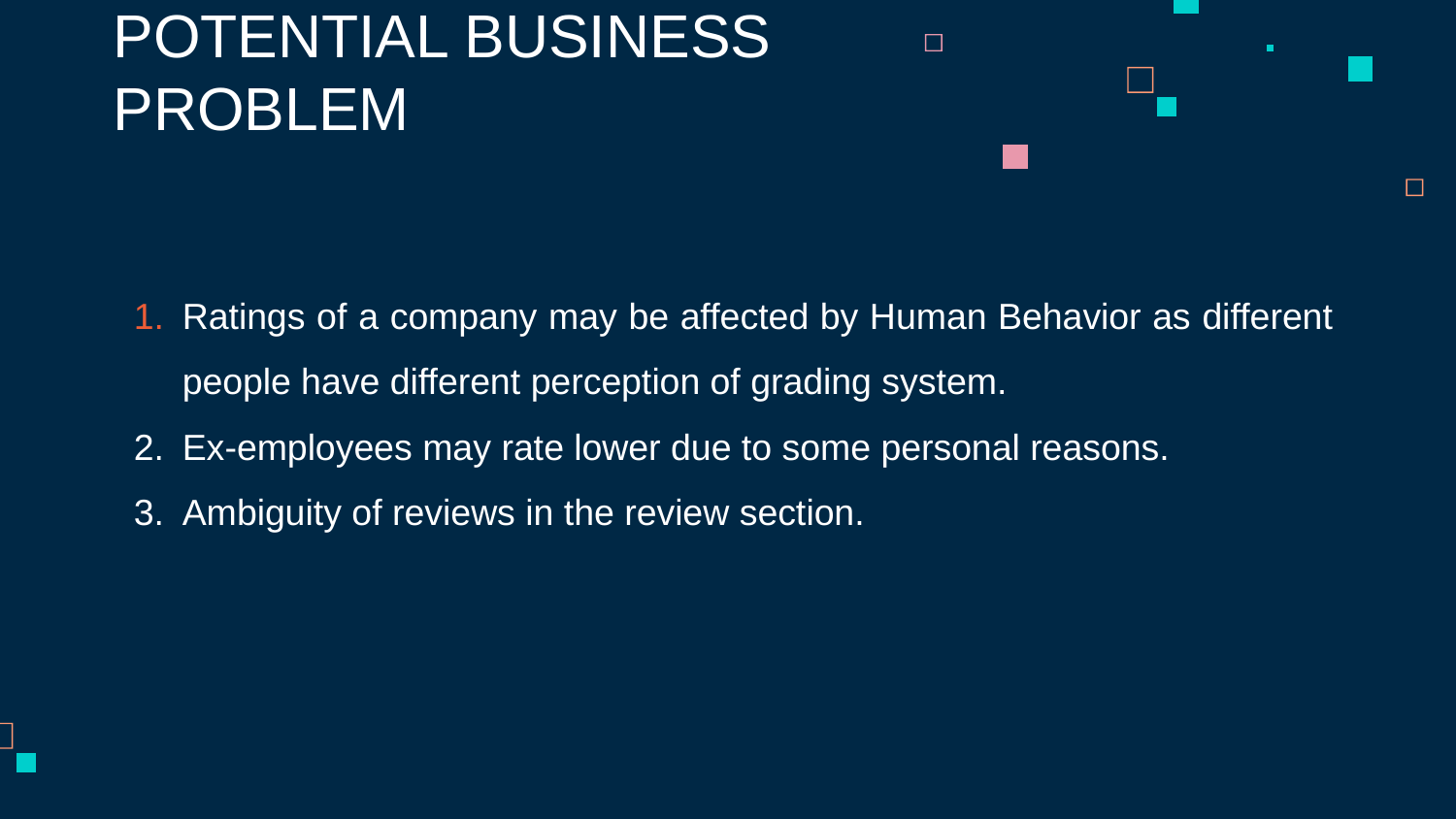

# POTENTIAL BUSINESS PROBLEM

Ratings of a company may be affected by Human Behavior as different people have different perception of grading system.
Ex-employees may rate lower due to some personal reasons.
Ambiguity of reviews in the review section.